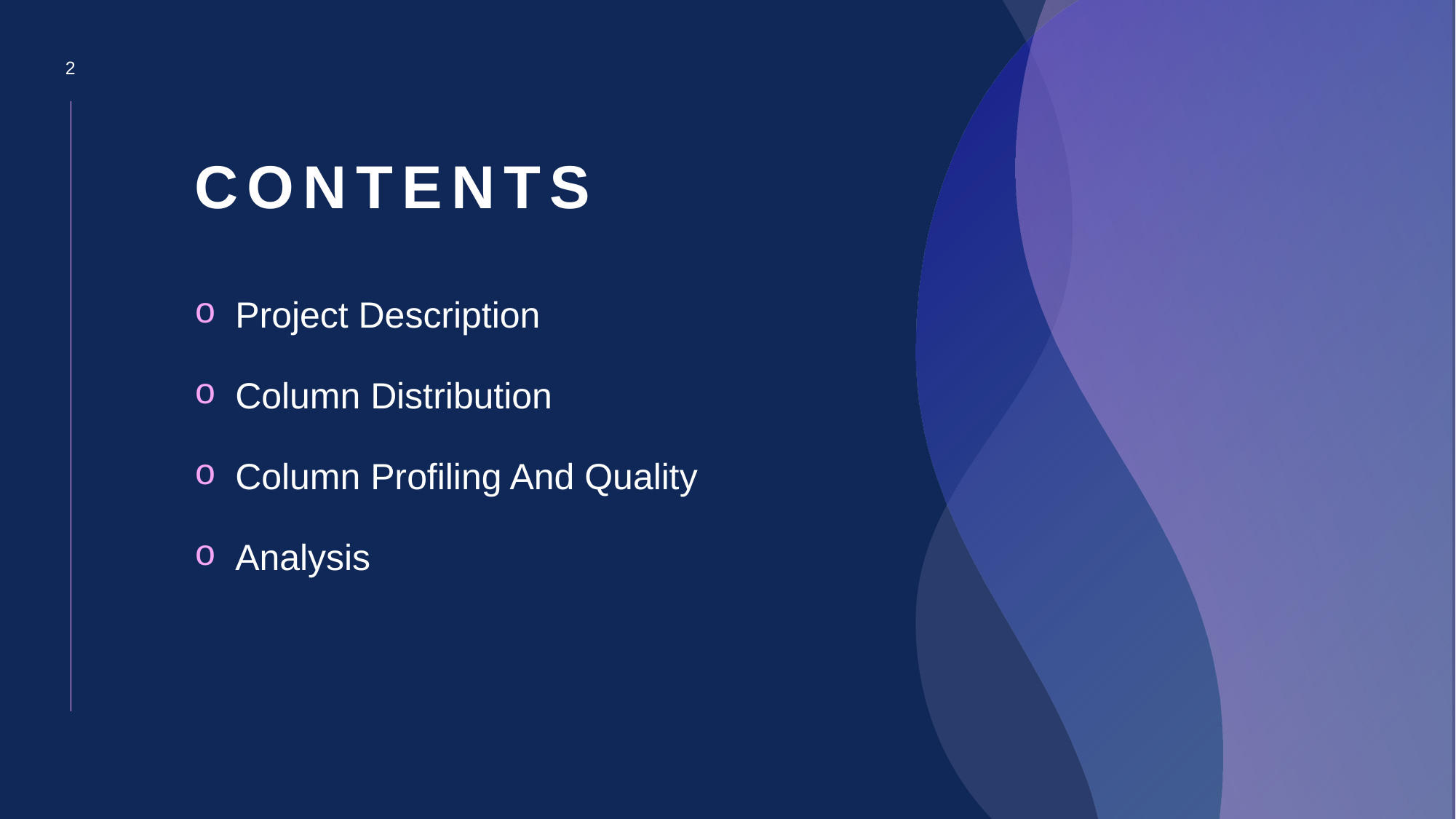

2
# CONTENTS
Project Description
Column Distribution
Column Profiling And Quality
Analysis